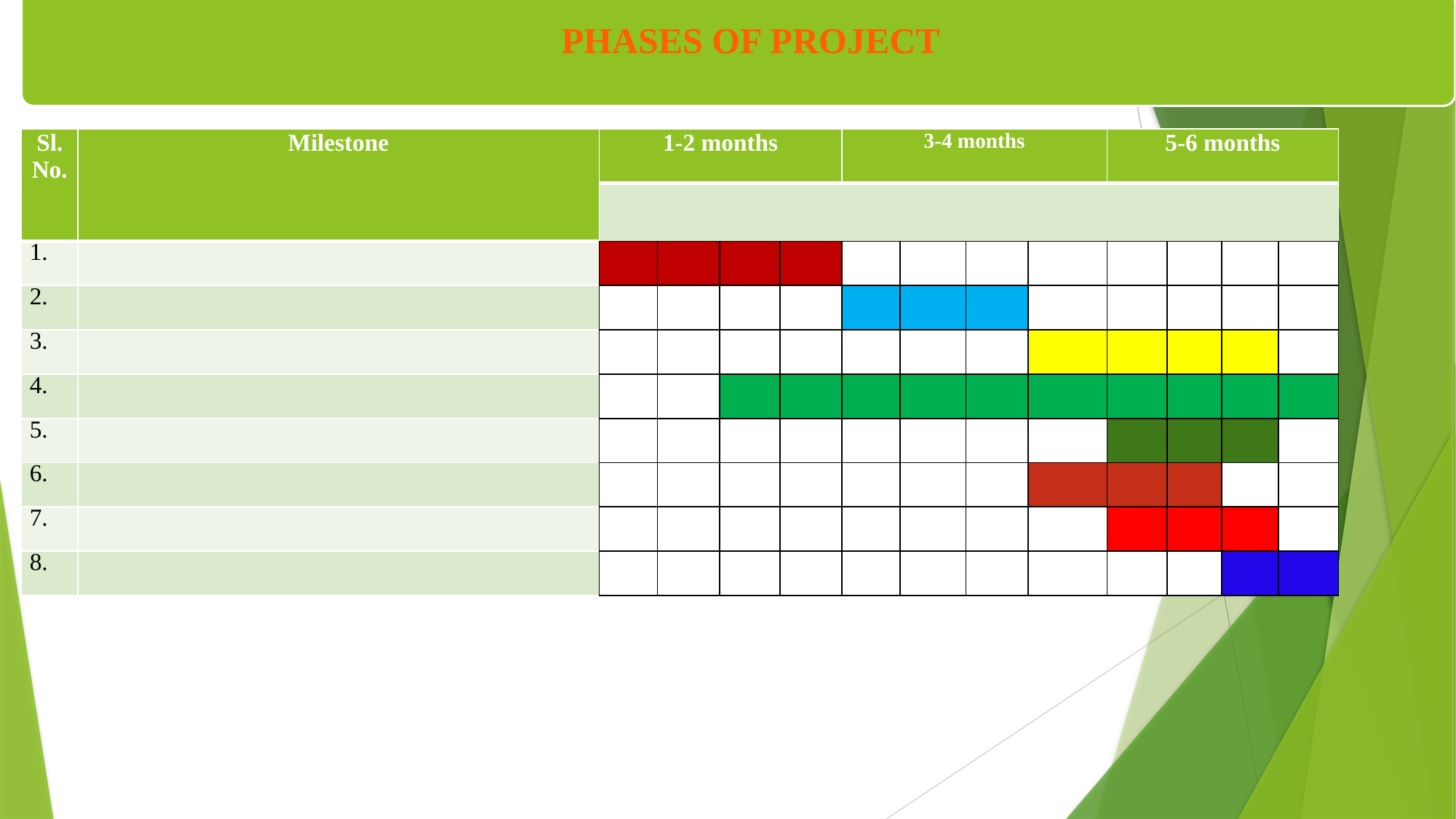

Phases of Project
| Sl. No. | Milestone | 1-2 months |  |  |  | 3-4 months |  |  |  | 5-6 months |  |  |  |
| --- | --- | --- | --- | --- | --- | --- | --- | --- | --- | --- | --- | --- | --- |
|  |  |  |  |  |  |  |  |  |  |  |  |  |  |
| 1. |  |  |  |  |  |  |  |  |  |  |  |  |  |
| 2. |  |  |  |  |  |  |  |  |  |  |  |  |  |
| 3. |  |  |  |  |  |  |  |  |  |  |  |  |  |
| 4. |  |  |  |  |  |  |  |  |  |  |  |  |  |
| 5. |  |  |  |  |  |  |  |  |  |  |  |  |  |
| 6. |  |  |  |  |  |  |  |  |  |  |  |  |  |
| 7. |  |  |  |  |  |  |  |  |  |  |  |  |  |
| 8. |  |  |  |  |  |  |  |  |  |  |  |  |  |